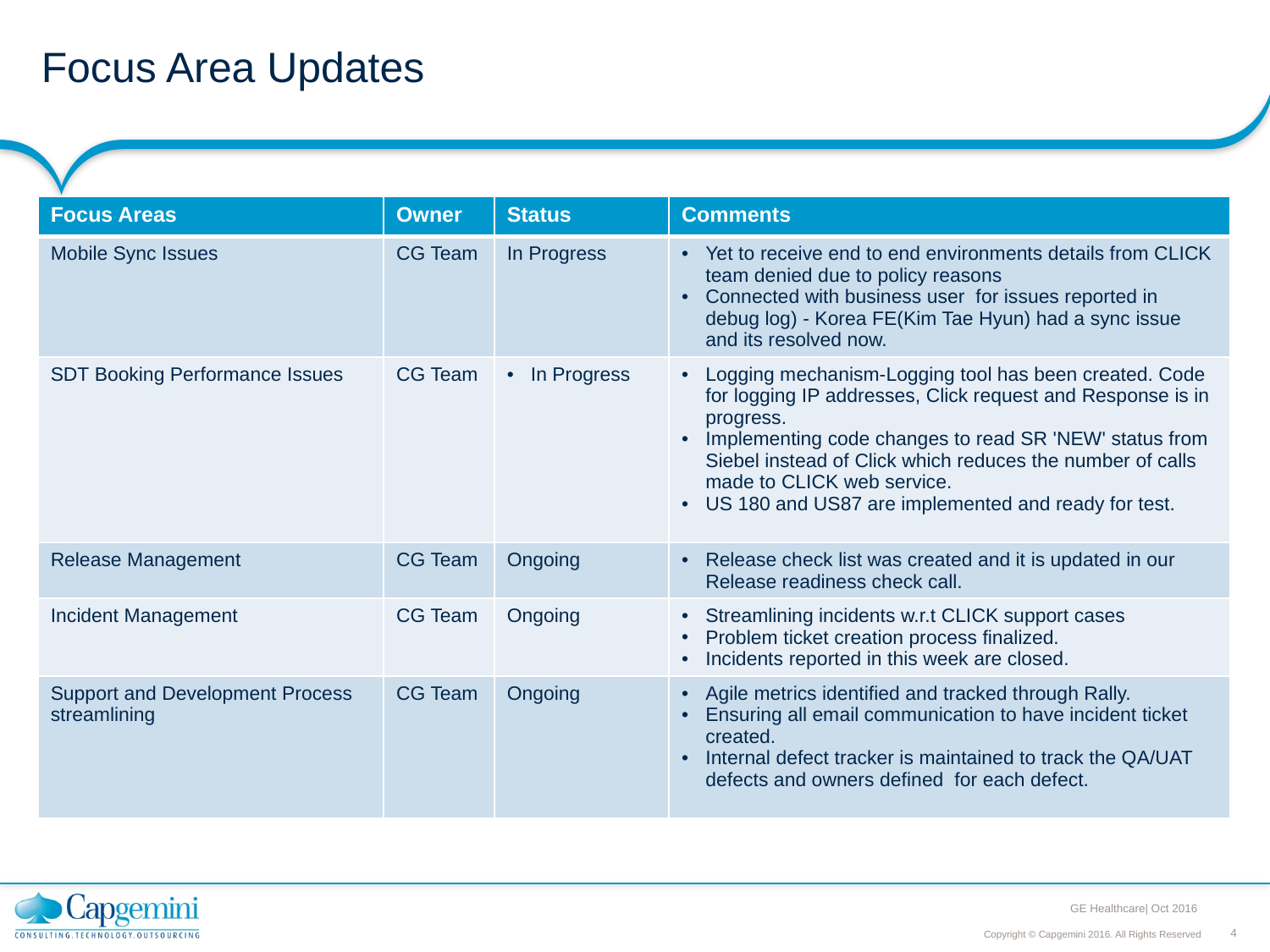

# Focus Area Updates
| Focus Areas | Owner | Status | Comments |
| --- | --- | --- | --- |
| Mobile Sync Issues | CG Team | In Progress | Yet to receive end to end environments details from CLICK team denied due to policy reasons Connected with business user for issues reported in debug log) - Korea FE(Kim Tae Hyun) had a sync issue and its resolved now. |
| SDT Booking Performance Issues | CG Team | In Progress | Logging mechanism-Logging tool has been created. Code for logging IP addresses, Click request and Response is in progress. Implementing code changes to read SR 'NEW' status from Siebel instead of Click which reduces the number of calls made to CLICK web service. US 180 and US87 are implemented and ready for test. |
| Release Management | CG Team | Ongoing | Release check list was created and it is updated in our Release readiness check call. |
| Incident Management | CG Team | Ongoing | Streamlining incidents w.r.t CLICK support cases Problem ticket creation process finalized. Incidents reported in this week are closed. |
| Support and Development Process streamlining | CG Team | Ongoing | Agile metrics identified and tracked through Rally. Ensuring all email communication to have incident ticket created. Internal defect tracker is maintained to track the QA/UAT defects and owners defined for each defect. |